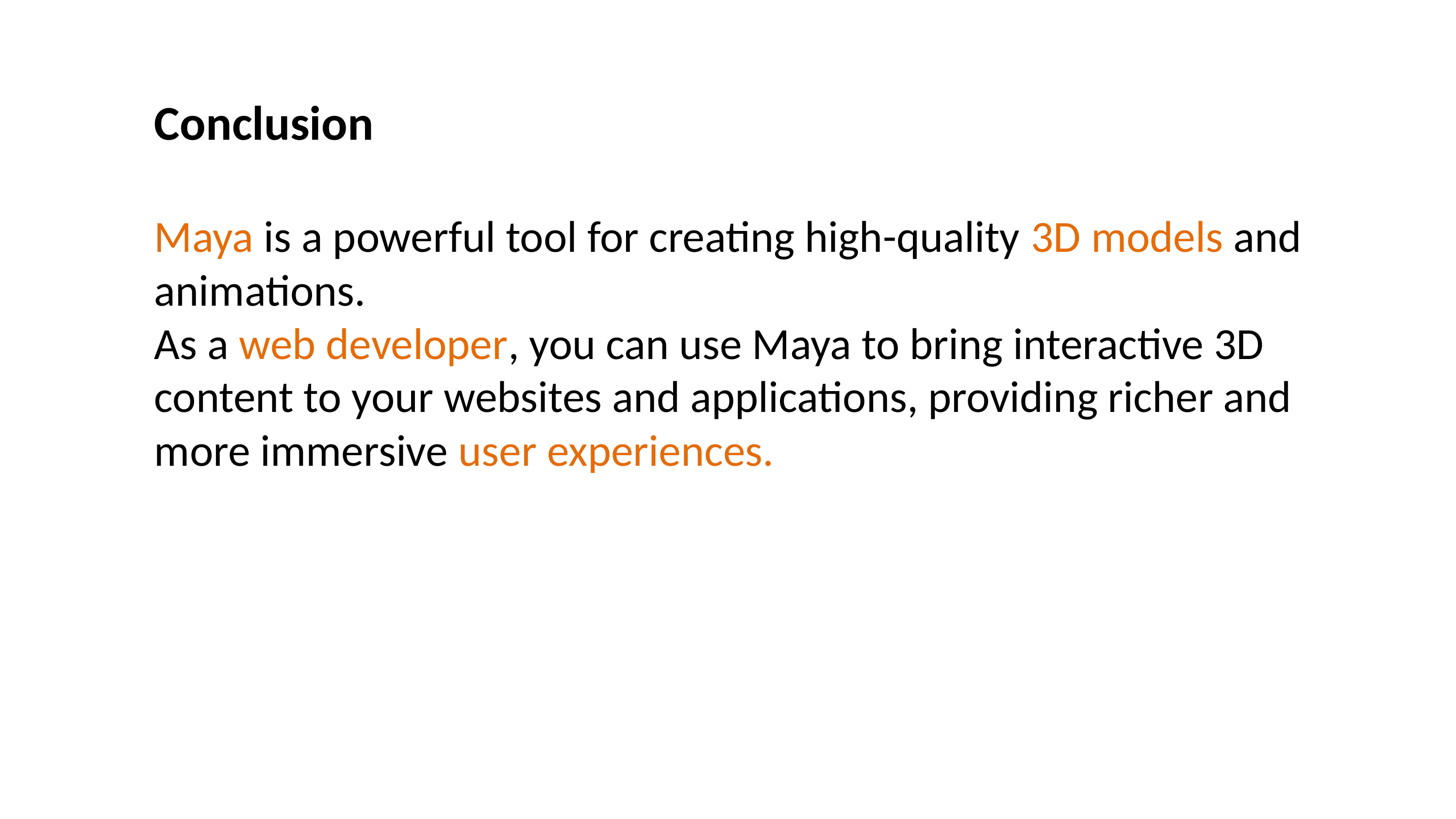

Conclusion

Maya is a powerful tool for creating high-quality 3D models and animations.
As a web developer, you can use Maya to bring interactive 3D content to your websites and applications, providing richer and more immersive user experiences.